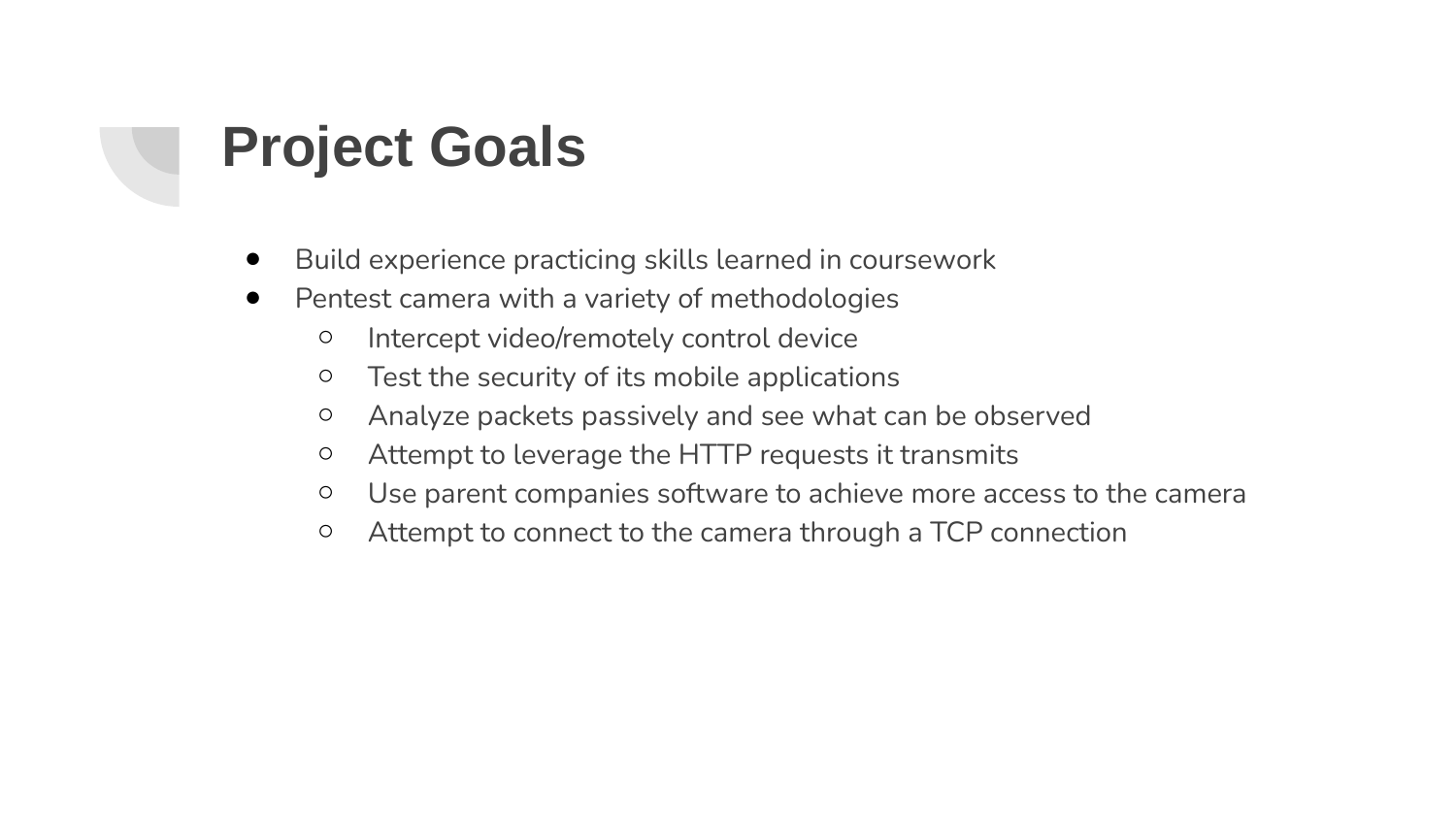

# Project Goals
Build experience practicing skills learned in coursework
Pentest camera with a variety of methodologies
Intercept video/remotely control device
Test the security of its mobile applications
Analyze packets passively and see what can be observed
Attempt to leverage the HTTP requests it transmits
Use parent companies software to achieve more access to the camera
Attempt to connect to the camera through a TCP connection